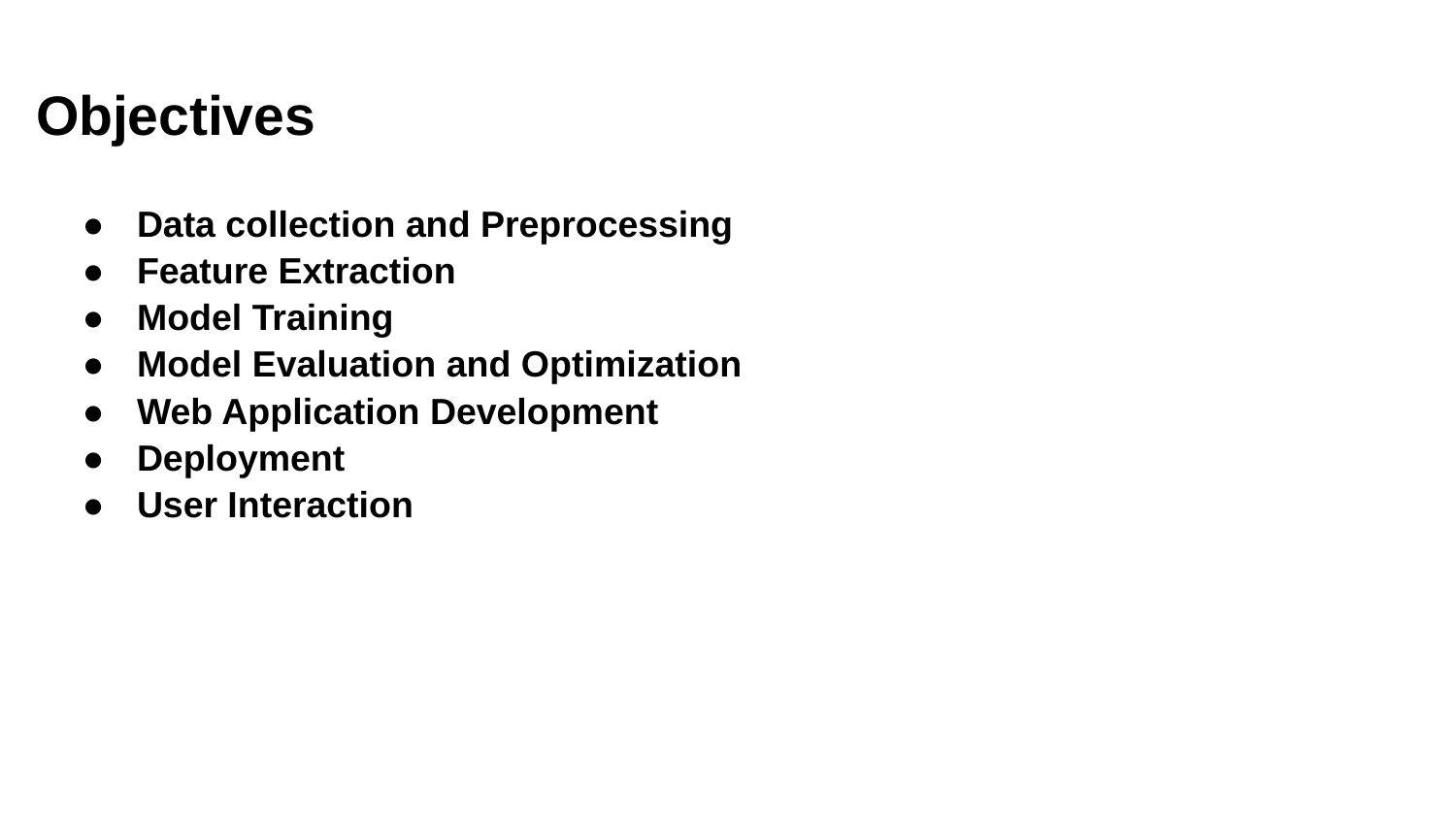

# Objectives
Data collection and Preprocessing
Feature Extraction
Model Training
Model Evaluation and Optimization
Web Application Development
Deployment
User Interaction